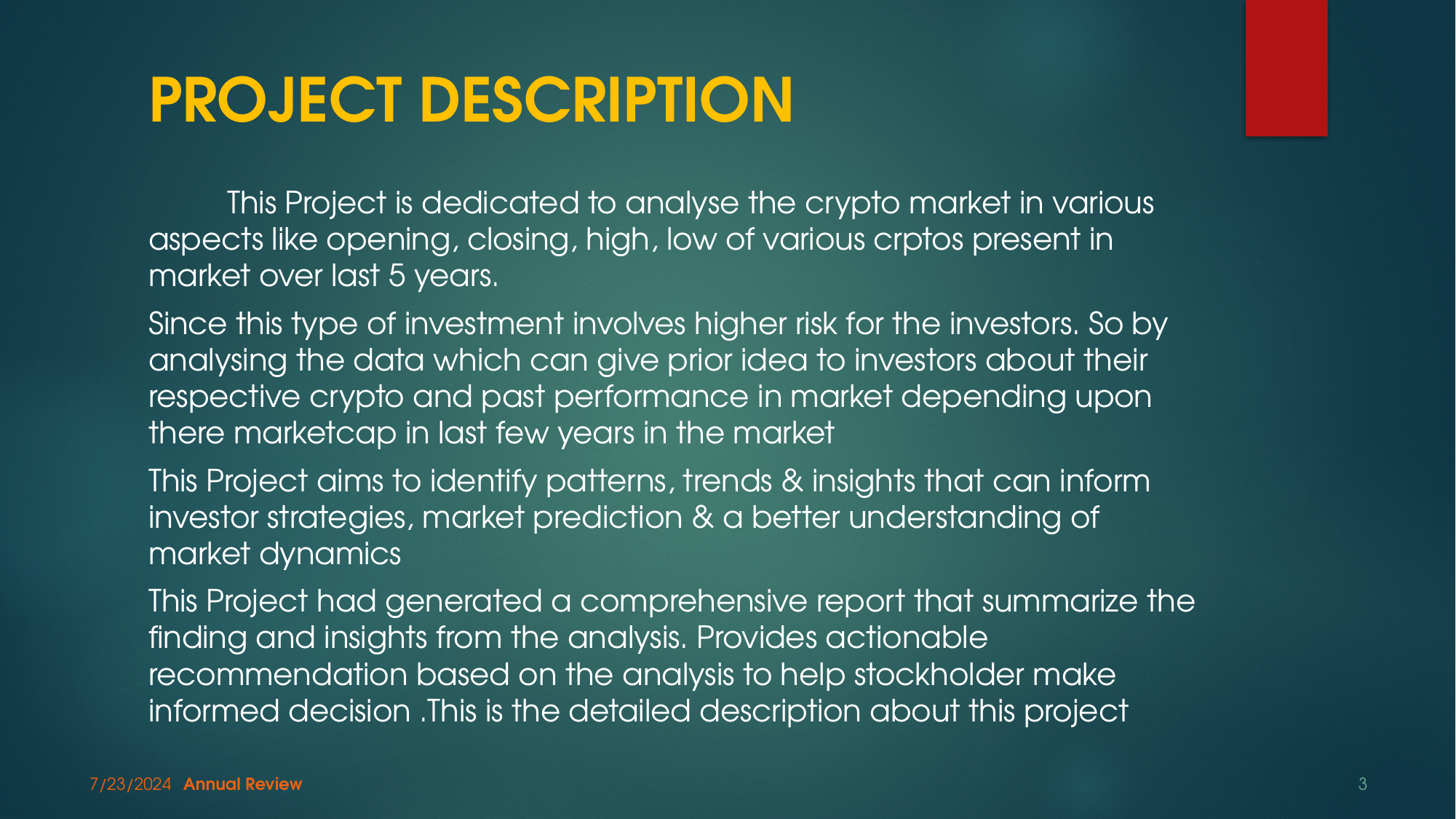

# PROJECT DESCRIPTION
	This Project is dedicated to analyse the crypto market in various aspects like opening, closing, high, low of various crptos present in market over last 5 years.
Since this type of investment involves higher risk for the investors. So by analysing the data which can give prior idea to investors about their respective crypto and past performance in market depending upon there marketcap in last few years in the market
This Project aims to identify patterns, trends & insights that can inform investor strategies, market prediction & a better understanding of market dynamics
This Project had generated a comprehensive report that summarize the finding and insights from the analysis. Provides actionable recommendation based on the analysis to help stockholder make informed decision .This is the detailed description about this project